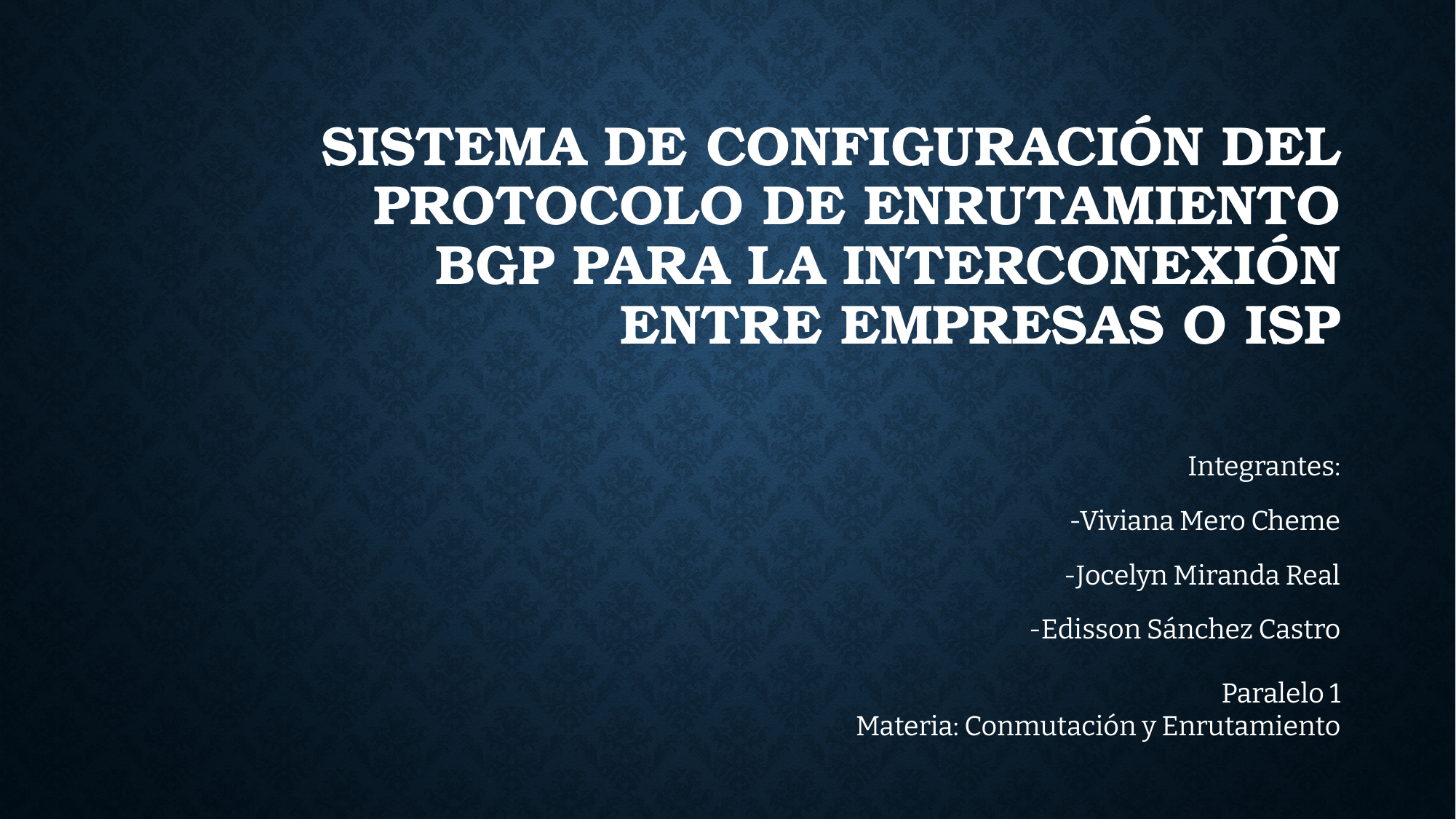

# Sistema de configuración del protocolo de enrutamiento BGP para la interconexión entre empresas o ISP
Integrantes:
-Viviana Mero Cheme
-Jocelyn Miranda Real
-Edisson Sánchez Castro
Paralelo 1
Materia: Conmutación y Enrutamiento